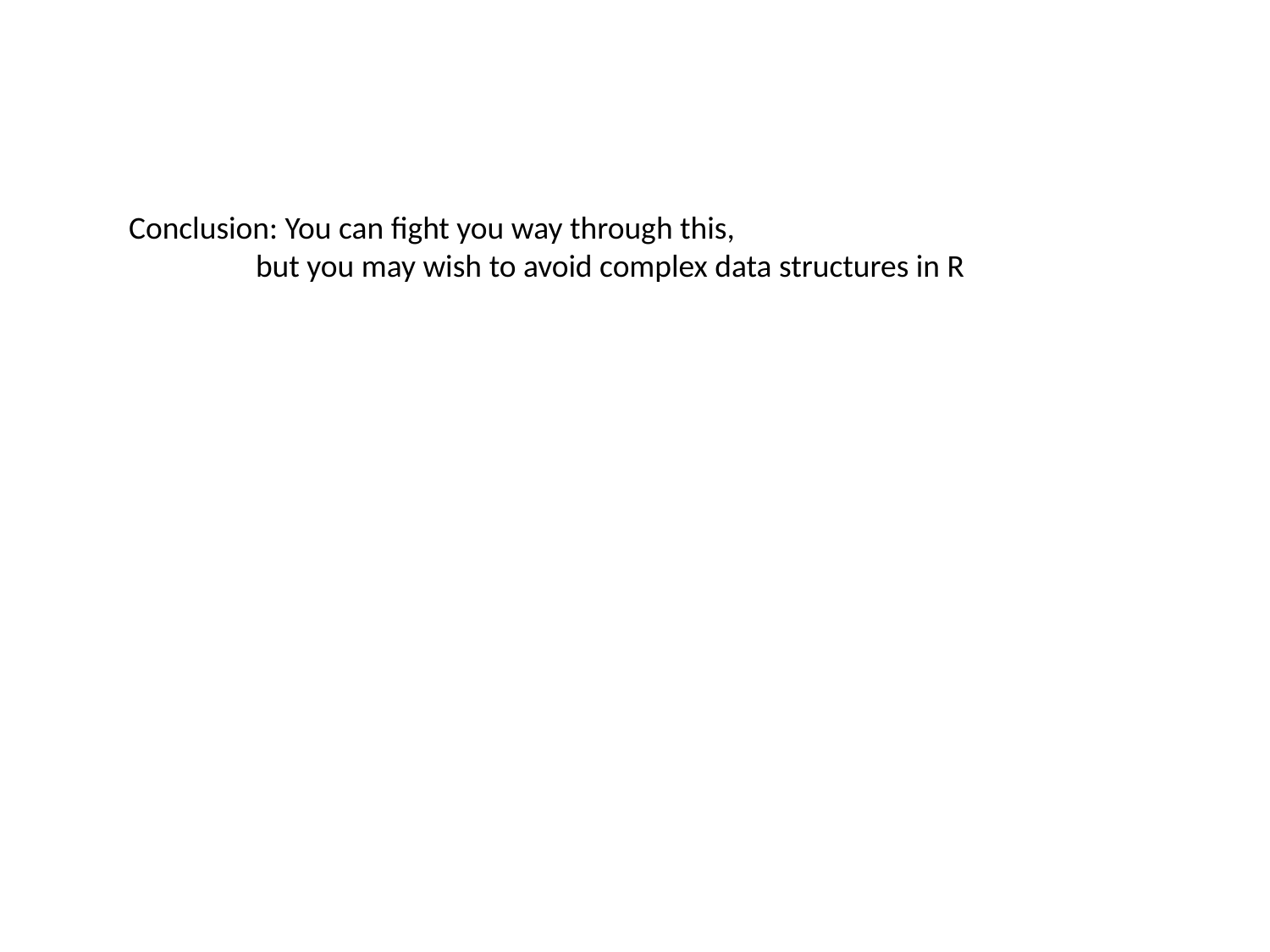

Conclusion: You can fight you way through this,
	but you may wish to avoid complex data structures in R